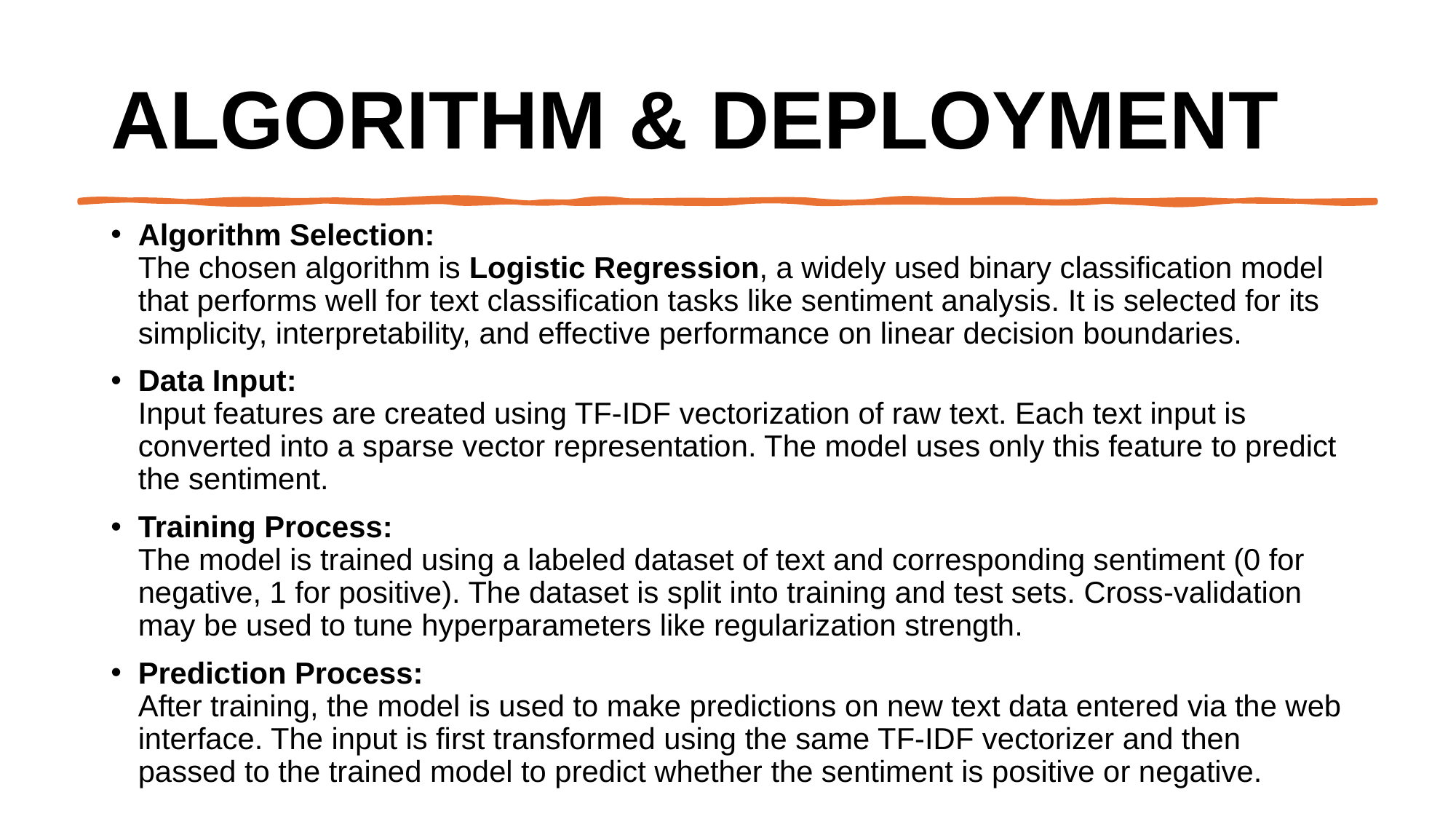

# Algorithm & Deployment

Algorithm Selection:
The chosen algorithm is Logistic Regression, a widely used binary classification model that performs well for text classification tasks like sentiment analysis. It is selected for its simplicity, interpretability, and effective performance on linear decision boundaries.
Data Input:
Input features are created using TF-IDF vectorization of raw text. Each text input is converted into a sparse vector representation. The model uses only this feature to predict the sentiment.
Training Process:
The model is trained using a labeled dataset of text and corresponding sentiment (0 for negative, 1 for positive). The dataset is split into training and test sets. Cross-validation may be used to tune hyperparameters like regularization strength.
Prediction Process:
After training, the model is used to make predictions on new text data entered via the web interface. The input is first transformed using the same TF-IDF vectorizer and then passed to the trained model to predict whether the sentiment is positive or negative.